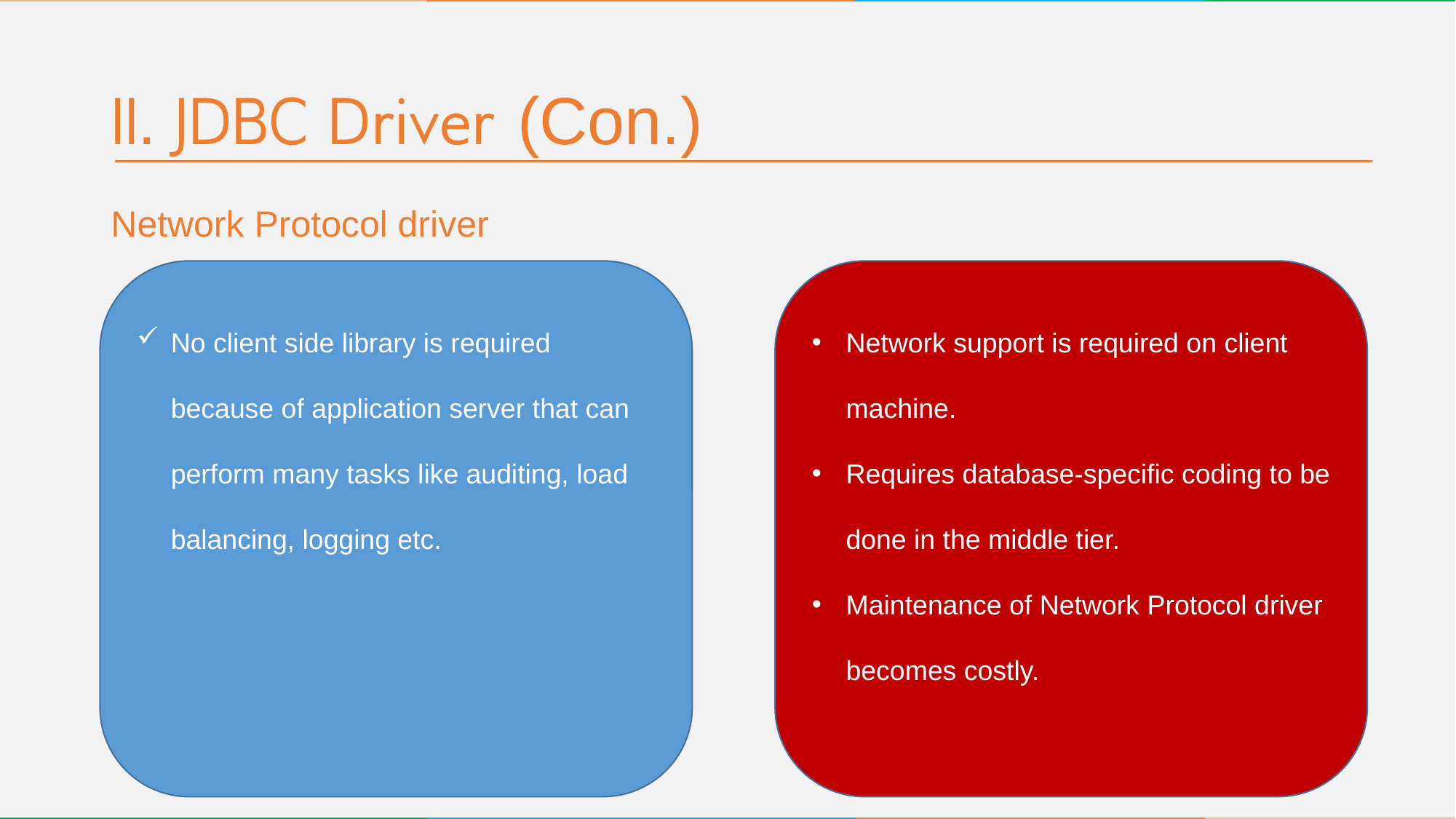

# II. JDBC Driver (Con.)
Network Protocol driver
No client side library is required because of application server that can perform many tasks like auditing, load balancing, logging etc.
Network support is required on client machine.
Requires database-specific coding to be done in the middle tier.
Maintenance of Network Protocol driver becomes costly.